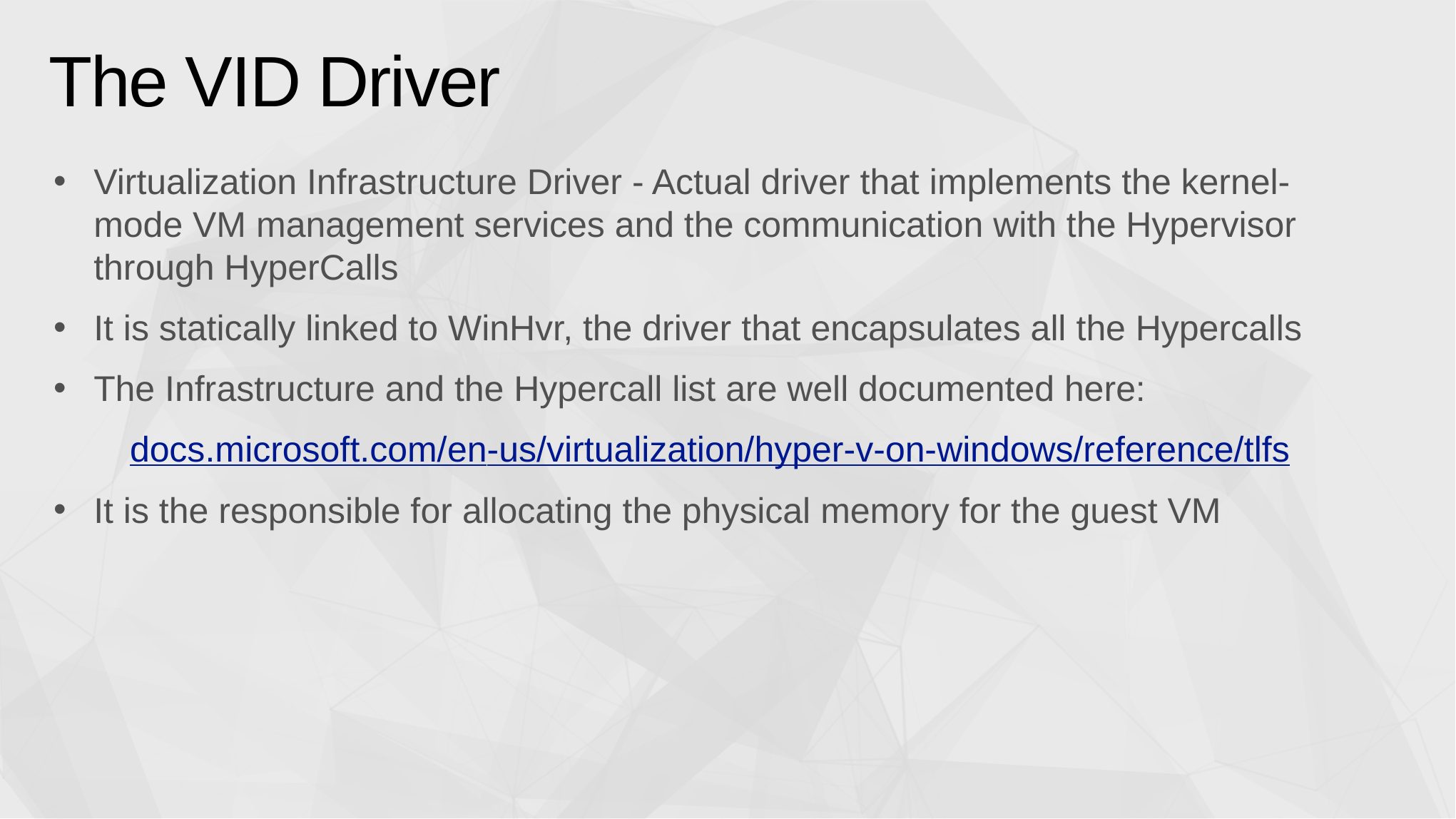

# The VID Driver
Virtualization Infrastructure Driver - Actual driver that implements the kernel-mode VM management services and the communication with the Hypervisor through HyperCalls
It is statically linked to WinHvr, the driver that encapsulates all the Hypercalls
The Infrastructure and the Hypercall list are well documented here:
docs.microsoft.com/en-us/virtualization/hyper-v-on-windows/reference/tlfs
It is the responsible for allocating the physical memory for the guest VM